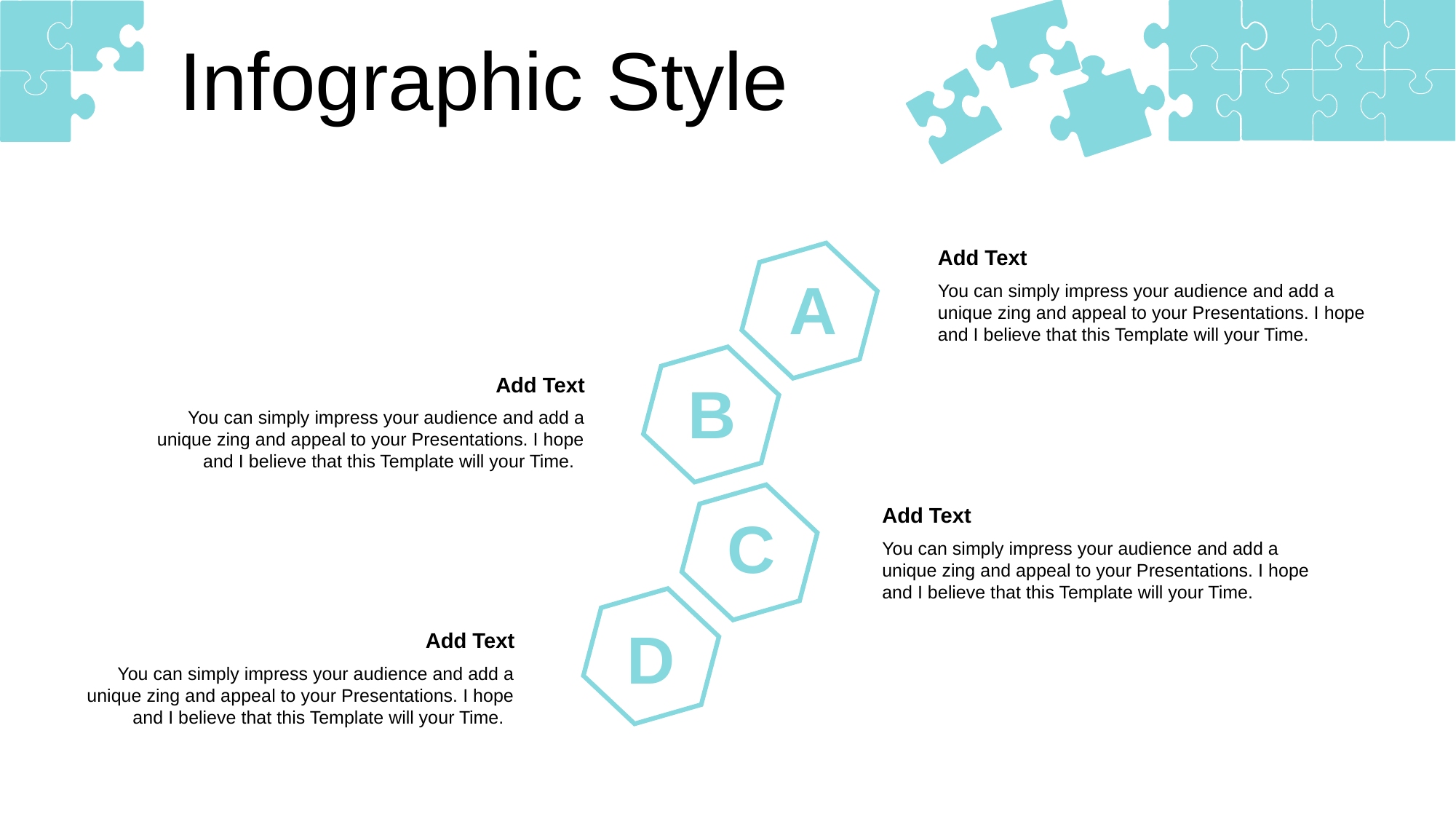

Infographic Style

Add Text
You can simply impress your audience and add a unique zing and appeal to your Presentations. I hope and I believe that this Template will your Time.
A
B
Add Text
You can simply impress your audience and add a unique zing and appeal to your Presentations. I hope and I believe that this Template will your Time.
C
Add Text
You can simply impress your audience and add a unique zing and appeal to your Presentations. I hope and I believe that this Template will your Time.
D
Add Text
You can simply impress your audience and add a unique zing and appeal to your Presentations. I hope and I believe that this Template will your Time.